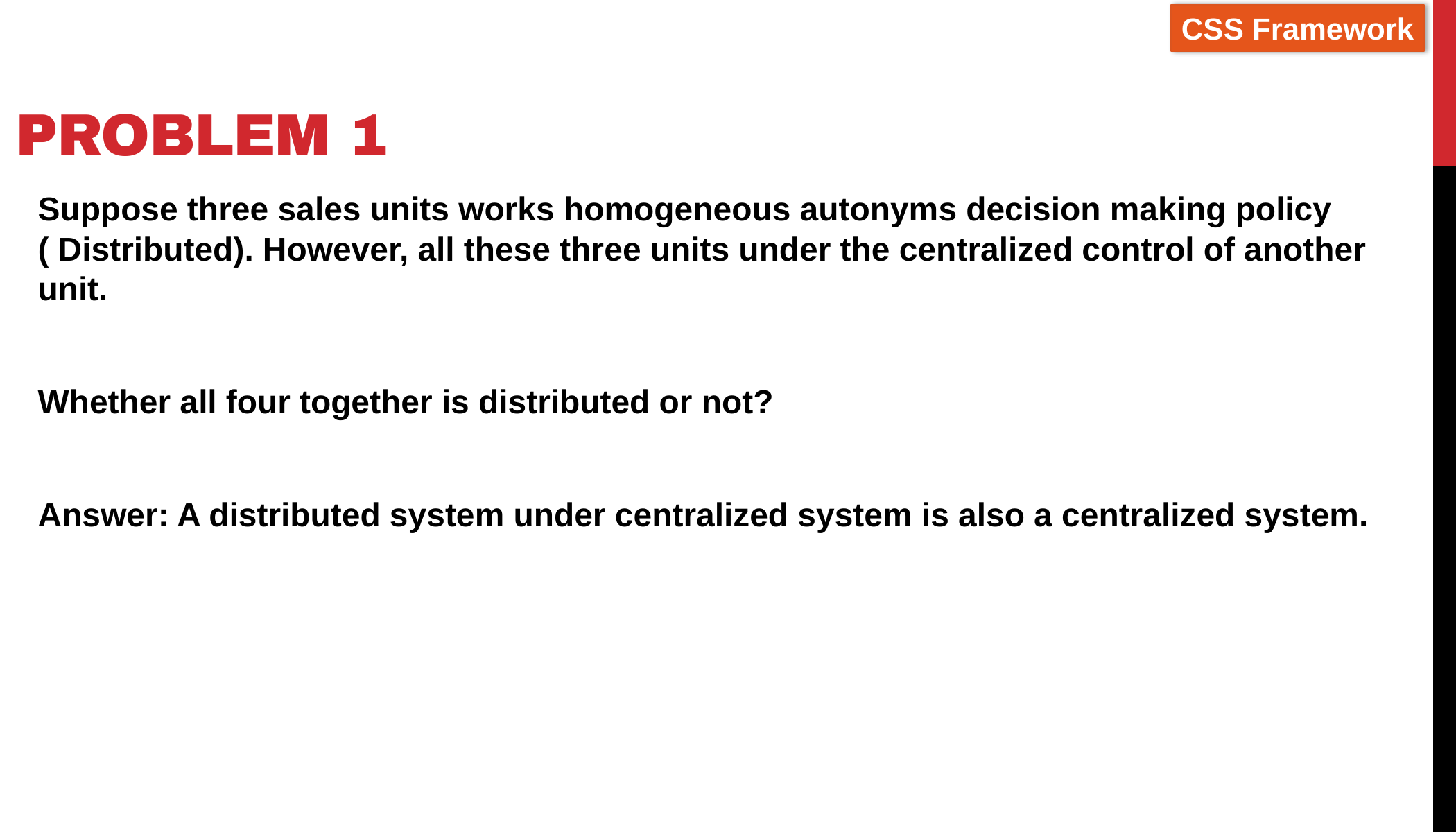

# Problem 1
Suppose three sales units works homogeneous autonyms decision making policy ( Distributed). However, all these three units under the centralized control of another unit.

Whether all four together is distributed or not?

Answer: A distributed system under centralized system is also a centralized system.